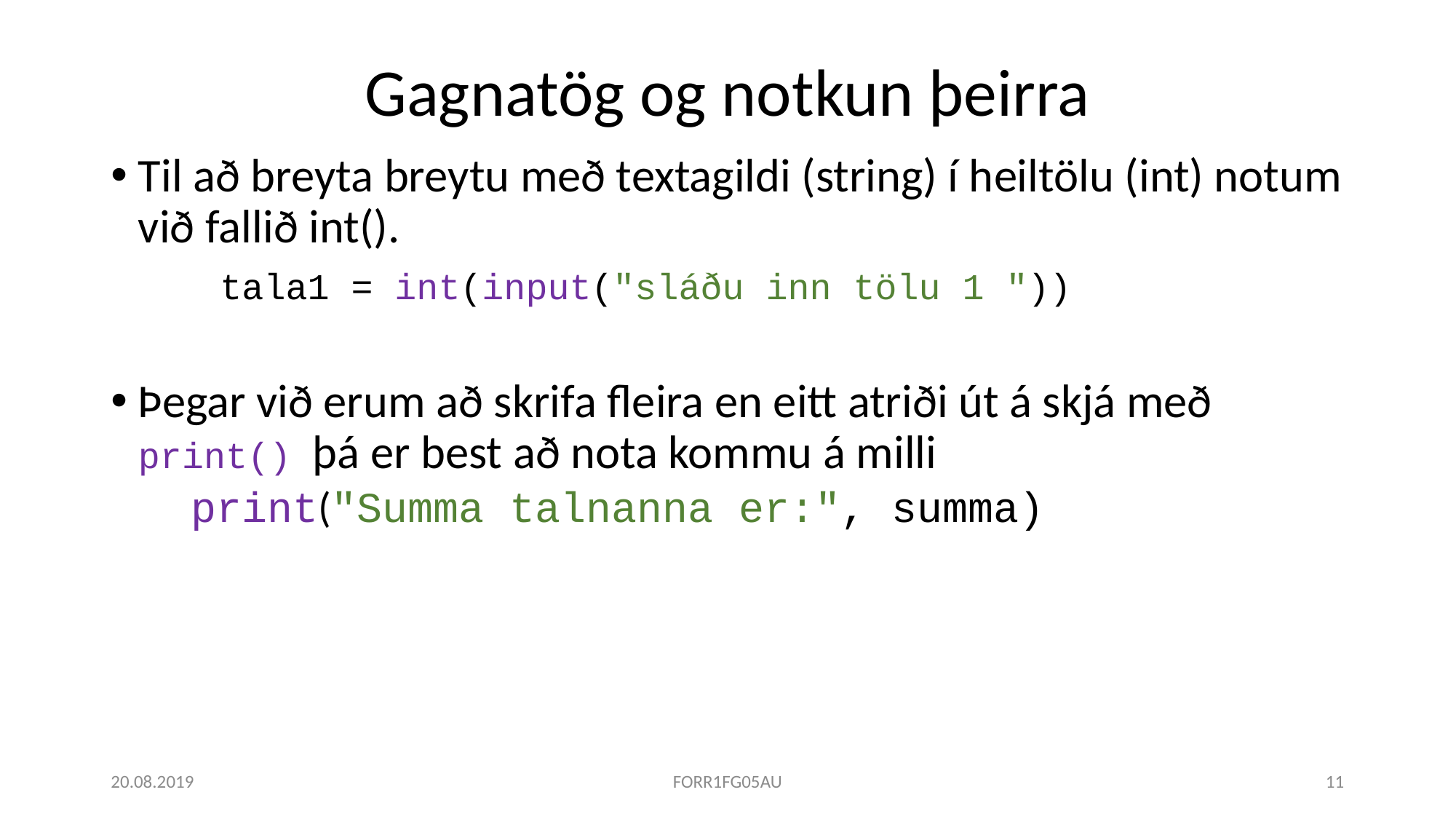

# Gagnatög og notkun þeirra
Til að breyta breytu með textagildi (string) í heiltölu (int) notum við fallið int().
tala1 = int(input("sláðu inn tölu 1 "))

Þegar við erum að skrifa fleira en eitt atriði út á skjá með print() þá er best að nota kommu á milli
 print("Summa talnanna er:", summa)
20.08.2019
FORR1FG05AU
11